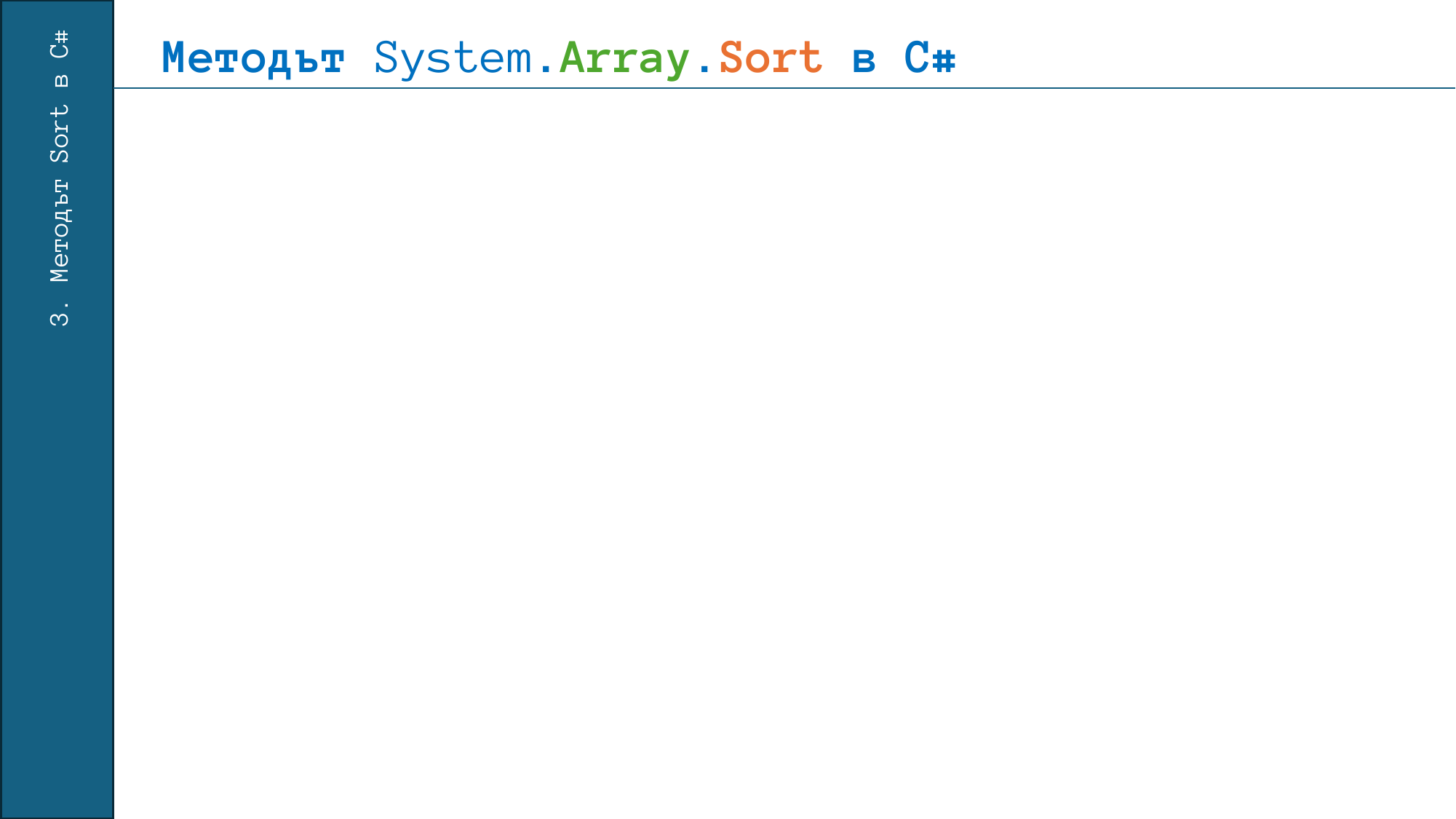

Методът System.Array.Sort в C#
3. Методът Sort в C#